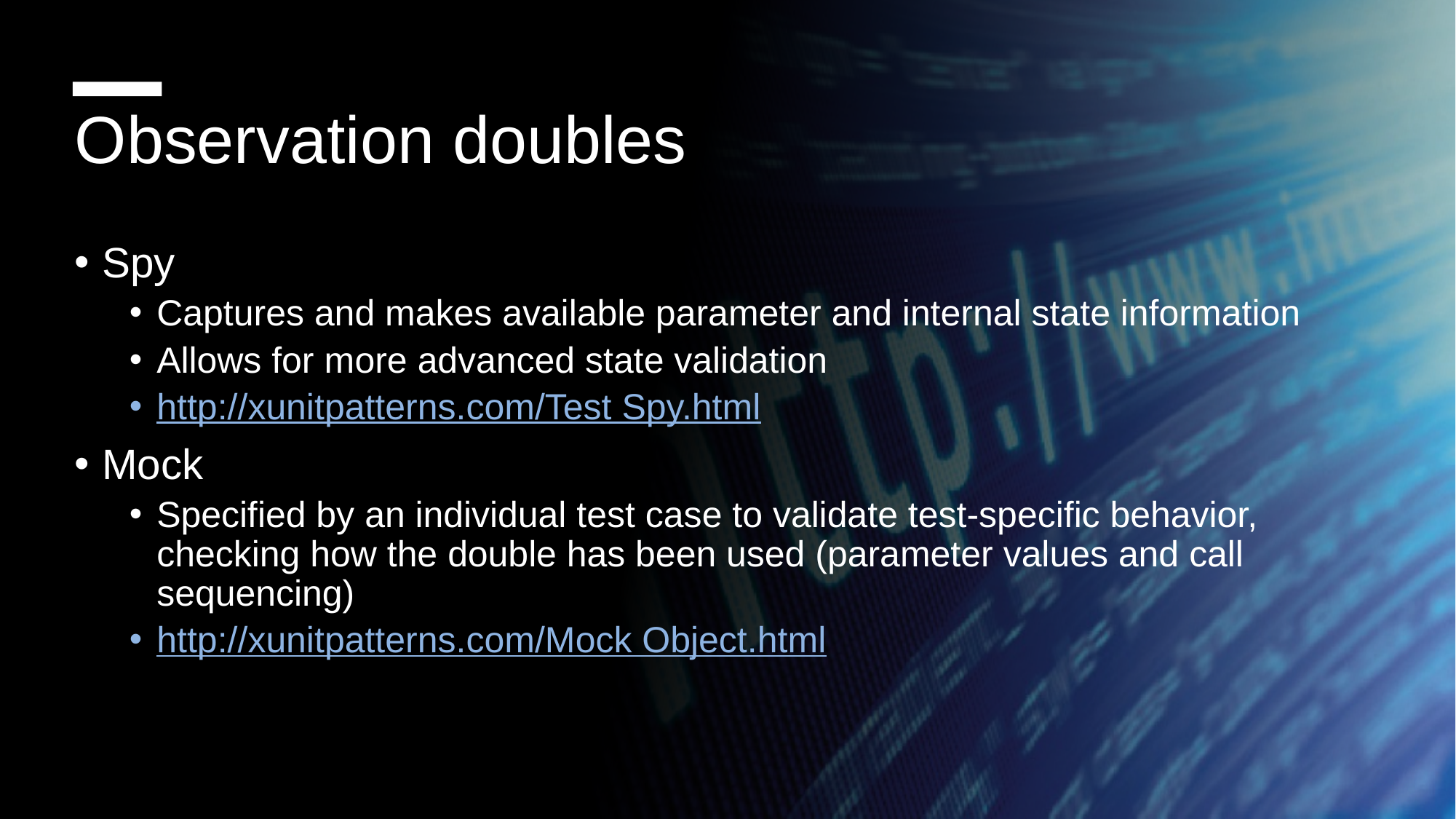

Observation doubles
Spy
Captures and makes available parameter and internal state information
Allows for more advanced state validation
http://xunitpatterns.com/Test Spy.html
Mock
Specified by an individual test case to validate test-specific behavior, checking how the double has been used (parameter values and call sequencing)
http://xunitpatterns.com/Mock Object.html